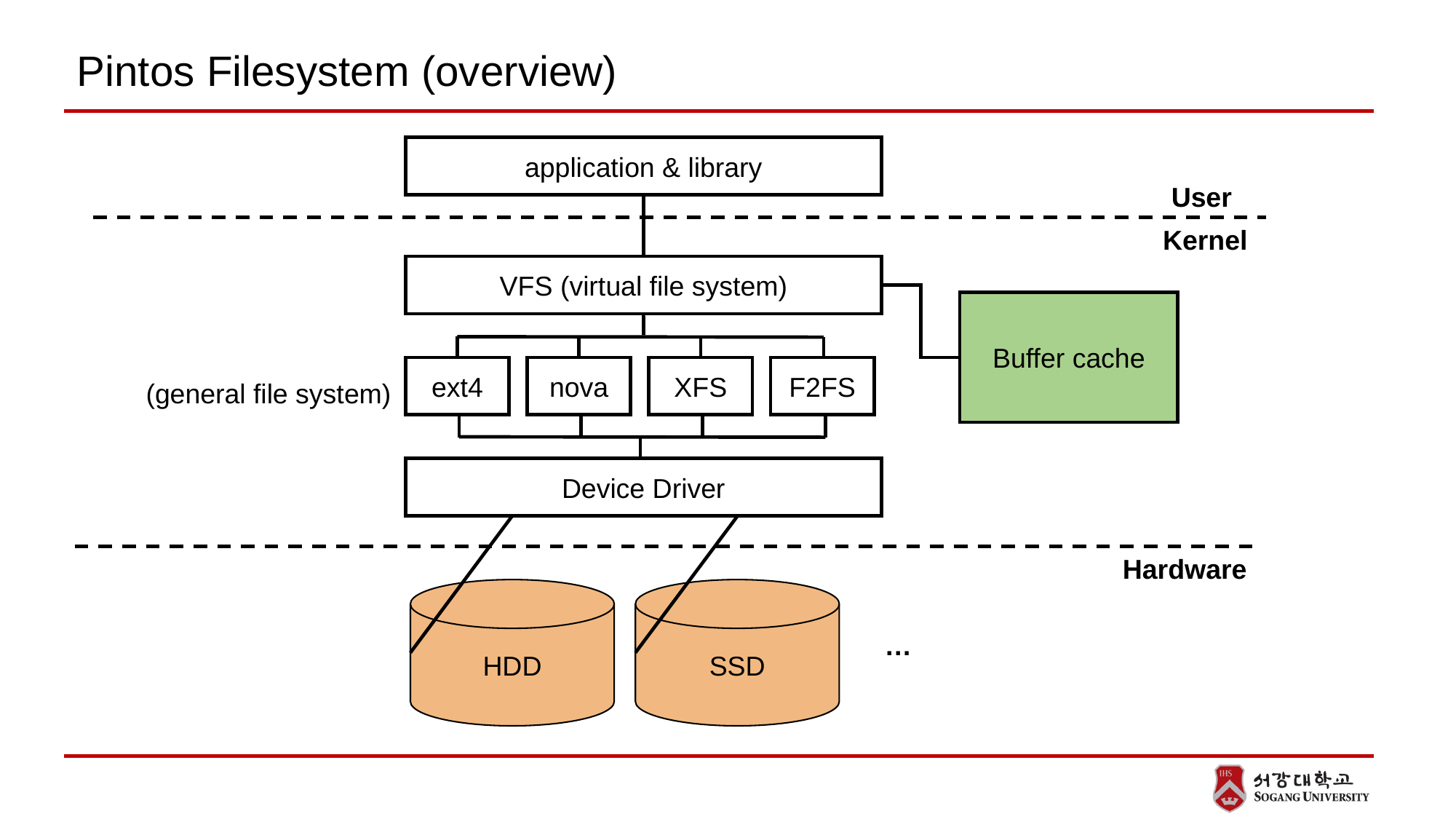

Pintos Filesystem (overview)
application & library
User
Kernel
VFS (virtual file system)
Buffer cache
ext4
nova
XFS
F2FS
(general file system)
Device Driver
Hardware
HDD
SSD
…